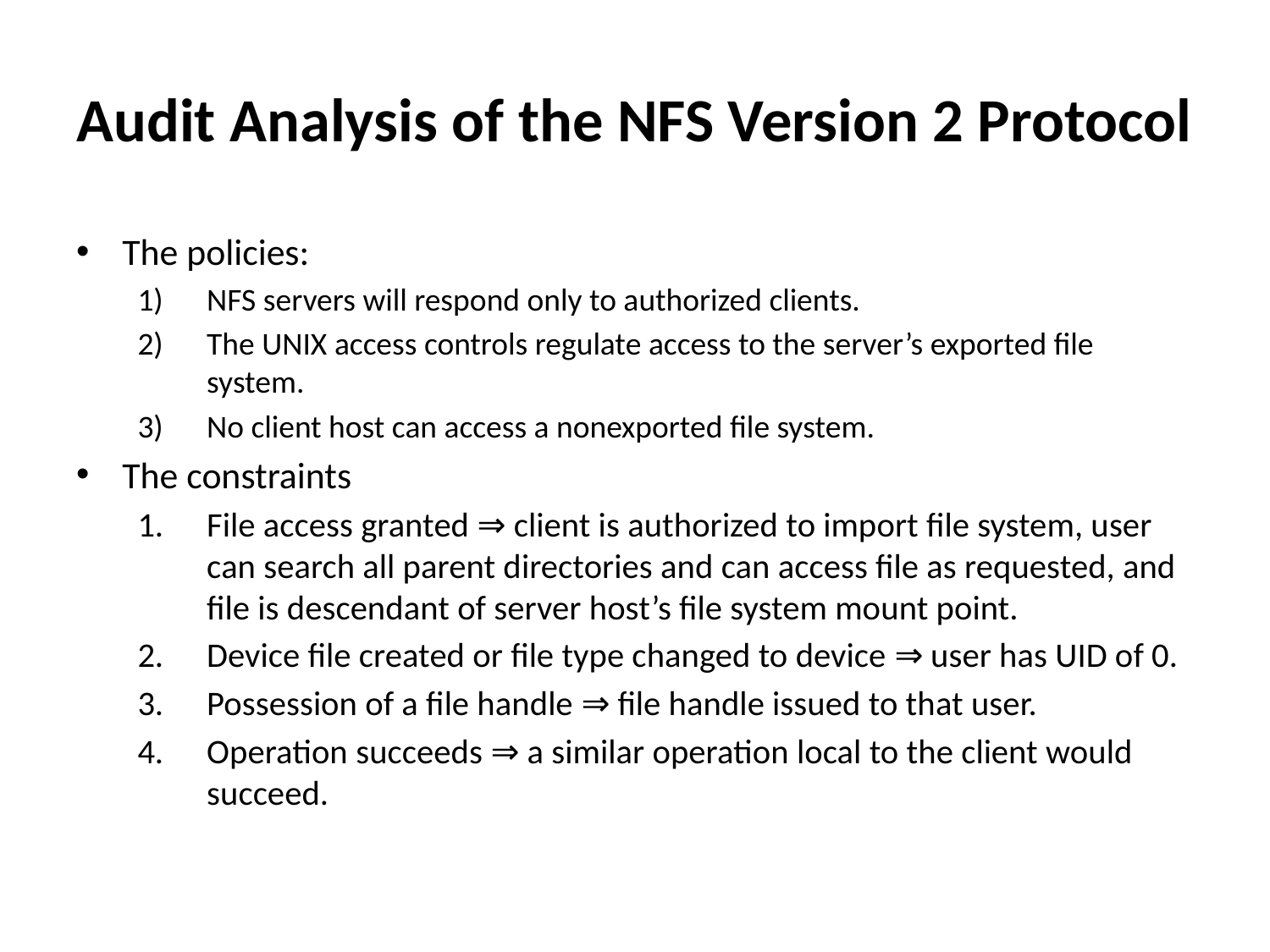

# Audit Analysis of the NFS Version 2 Protocol
The policies:
NFS servers will respond only to authorized clients.
The UNIX access controls regulate access to the server’s exported file system.
No client host can access a nonexported file system.
The constraints
File access granted ⇒ client is authorized to import file system, user can search all parent directories and can access file as requested, and file is descendant of server host’s file system mount point.
Device file created or file type changed to device ⇒ user has UID of 0.
Possession of a file handle ⇒ file handle issued to that user.
Operation succeeds ⇒ a similar operation local to the client would succeed.